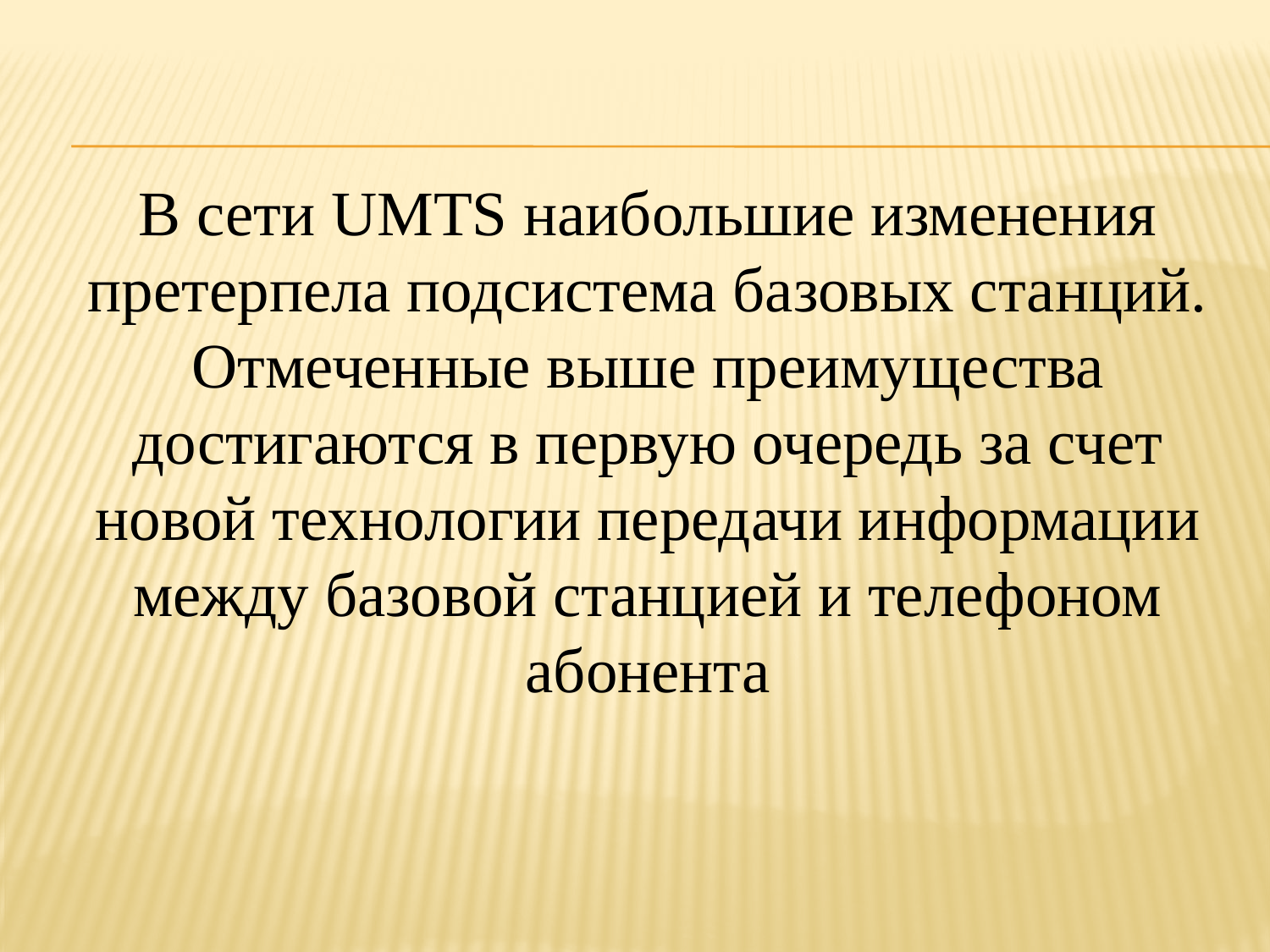

В сети UMTS наибольшие изменения претерпела подсистема базовых станций. Отмеченные выше преимущества достигаются в первую очередь за счет новой технологии передачи информации между базовой станцией и телефоном абонента